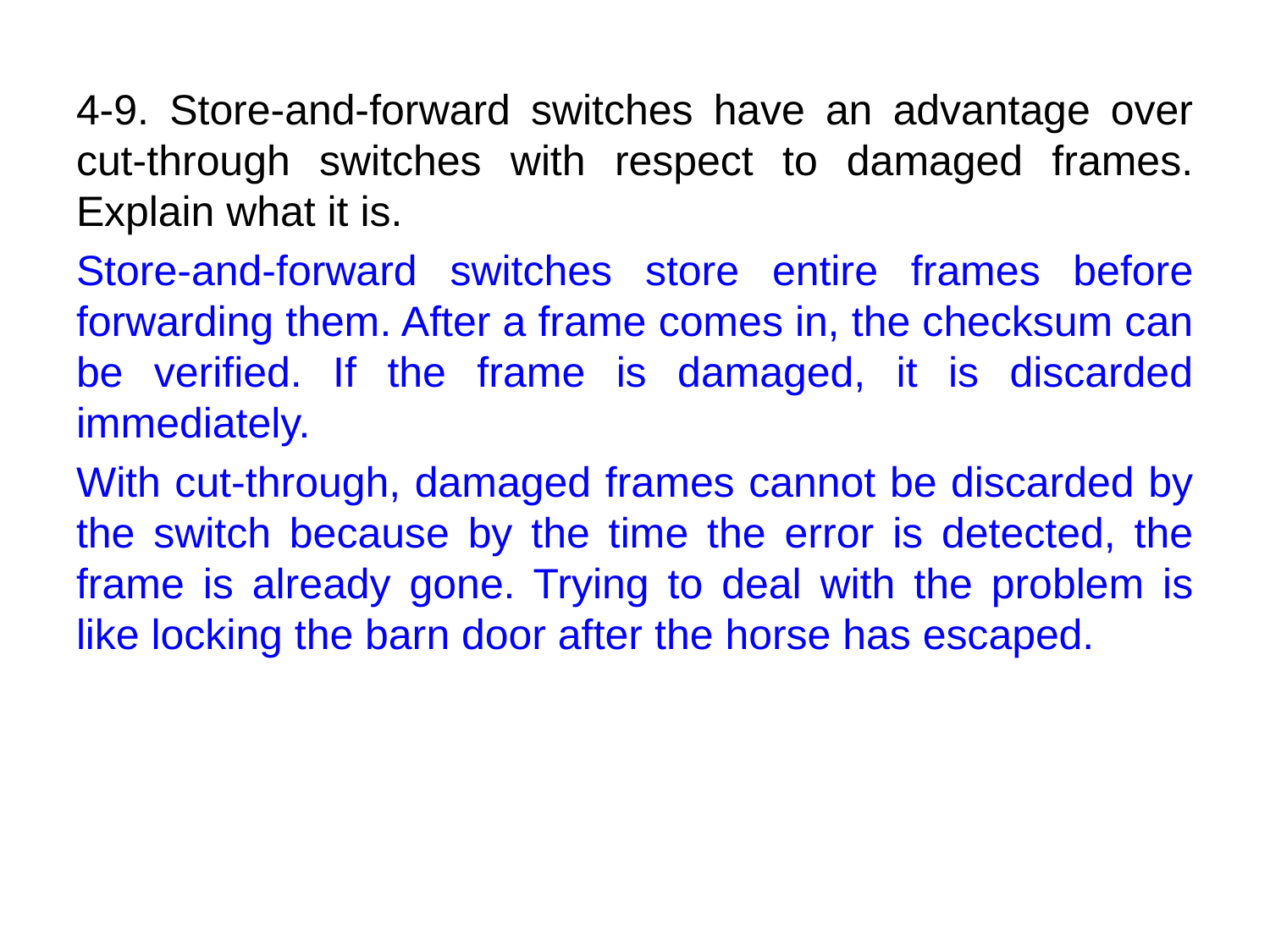

4-9. Store-and-forward switches have an advantage over cut-through switches with respect to damaged frames. Explain what it is.
Store-and-forward switches store entire frames before forwarding them. After a frame comes in, the checksum can be verified. If the frame is damaged, it is discarded immediately.
With cut-through, damaged frames cannot be discarded by the switch because by the time the error is detected, the frame is already gone. Trying to deal with the problem is like locking the barn door after the horse has escaped.